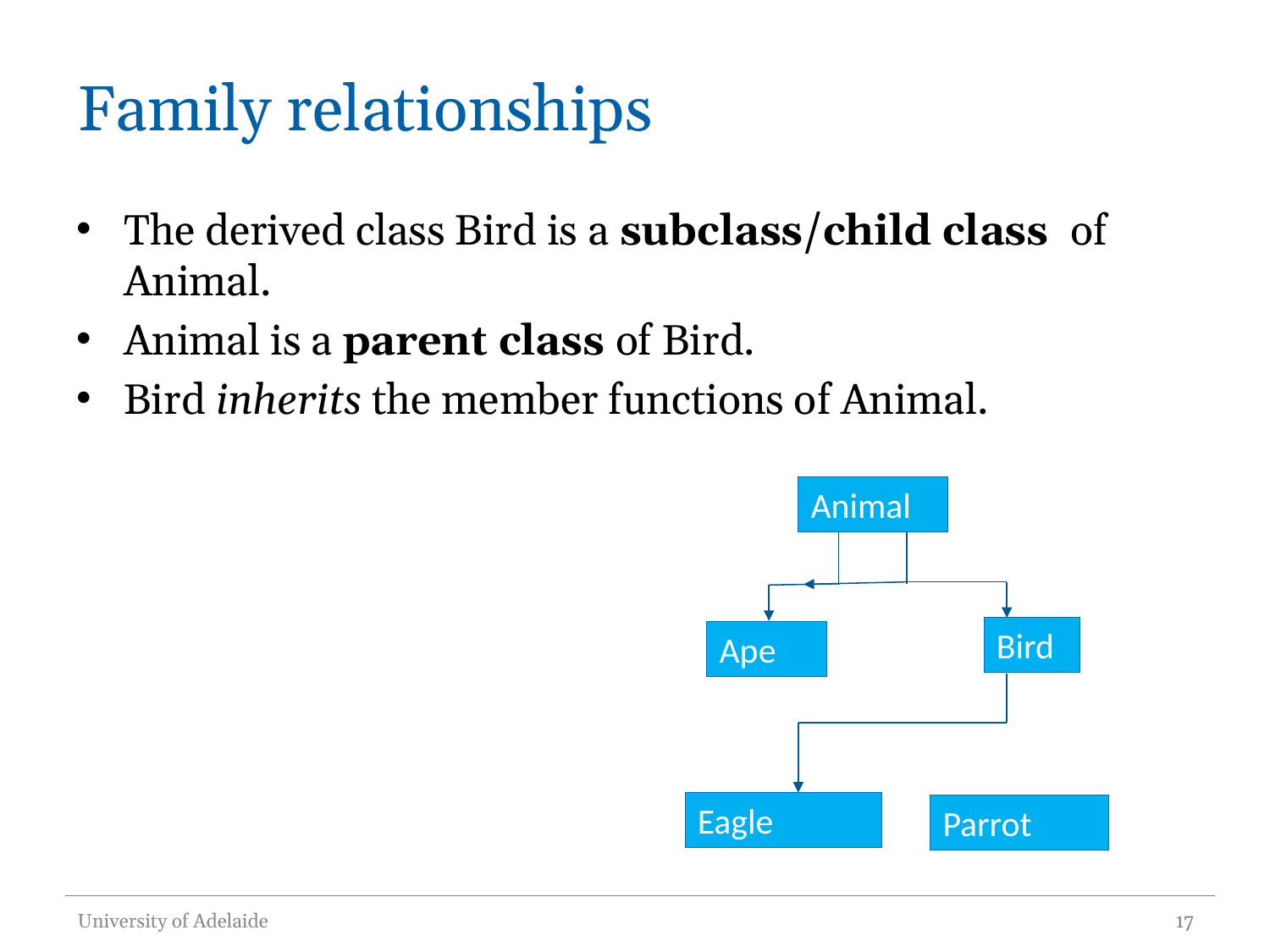

# Family relationships
The derived class Bird is a subclass/child class  of Animal.
Animal is a parent class of Bird.
Bird inherits the member functions of Animal.

Animal
Bird
Ape
Eagle
Parrot
University of Adelaide
17